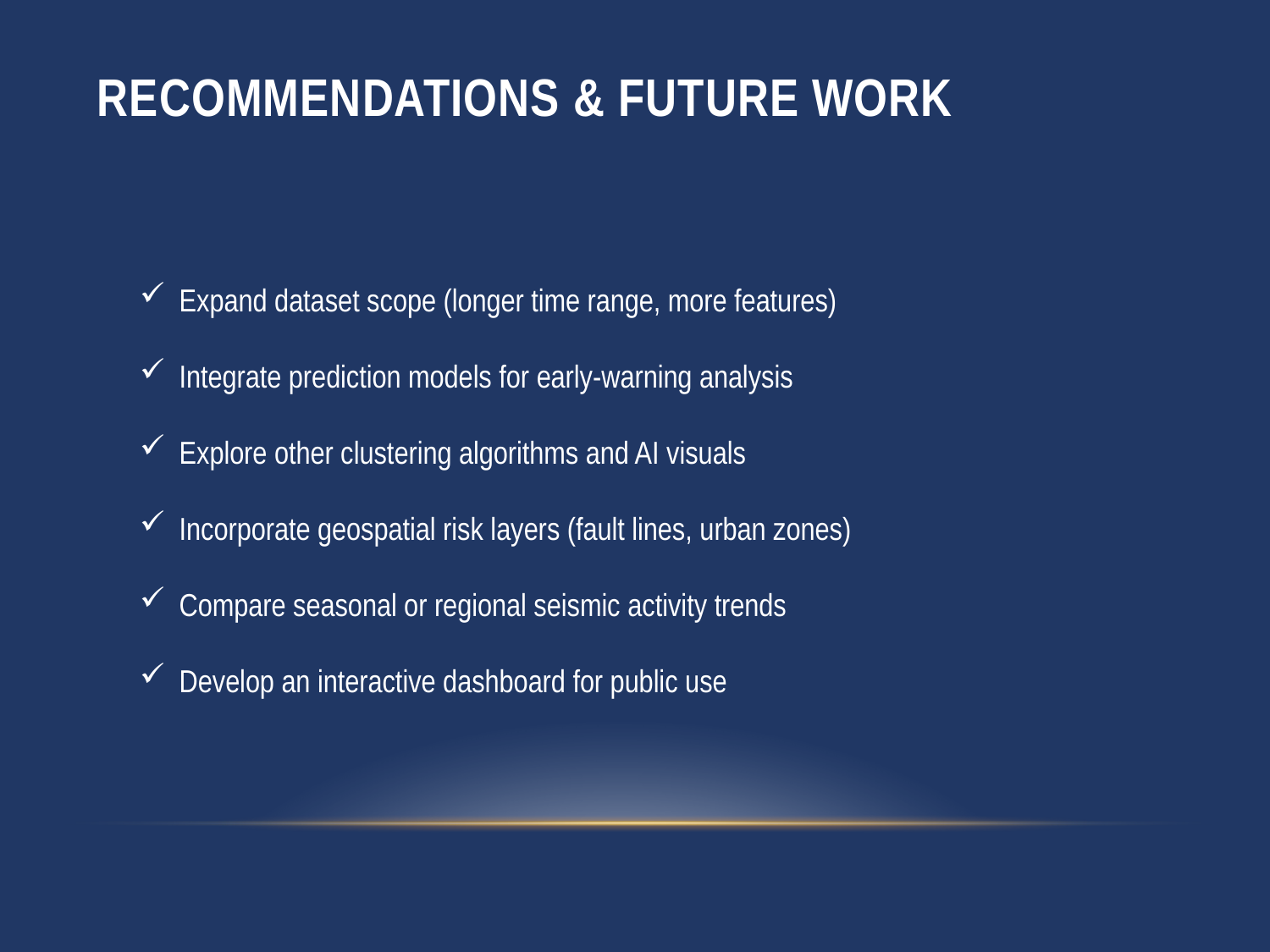

# Recommendations & Future Work
Expand dataset scope (longer time range, more features)

Integrate prediction models for early-warning analysis

Explore other clustering algorithms and AI visuals

Incorporate geospatial risk layers (fault lines, urban zones)

Compare seasonal or regional seismic activity trends

Develop an interactive dashboard for public use